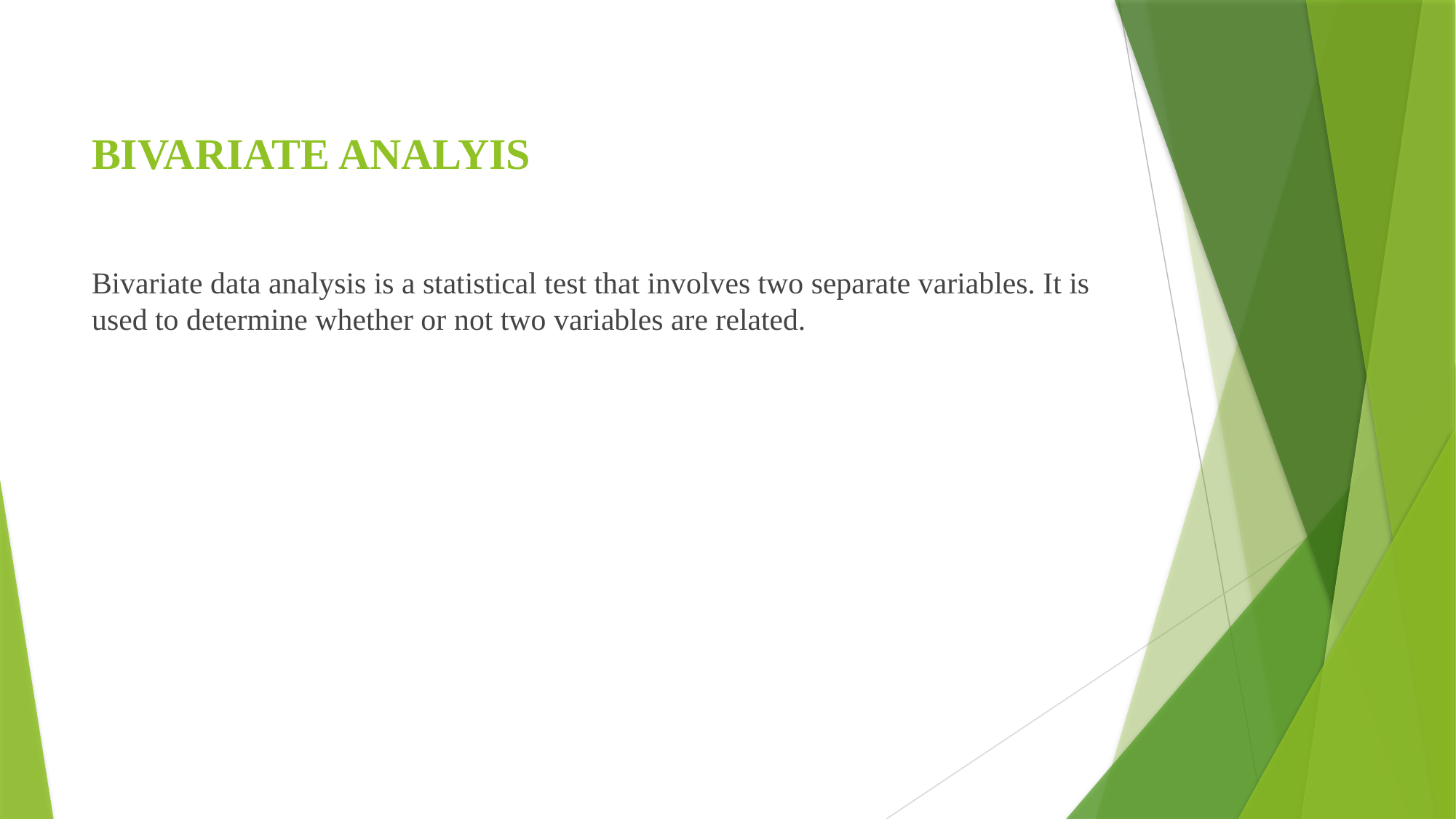

# BIVARIATE ANALYIS
Bivariate data analysis is a statistical test that involves two separate variables. It is used to determine whether or not two variables are related.